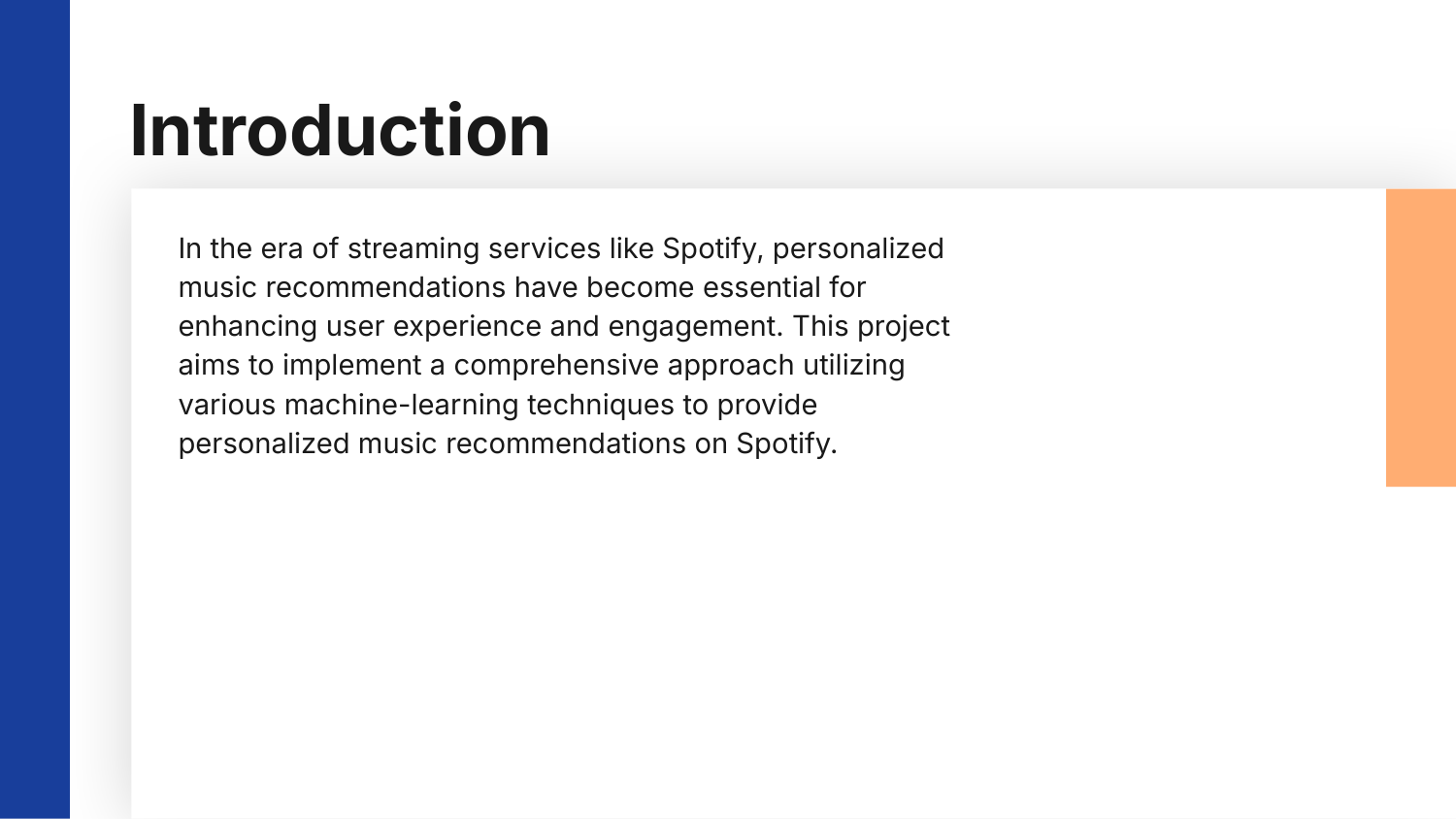

# Introduction
In the era of streaming services like Spotify, personalized music recommendations have become essential for enhancing user experience and engagement. This project aims to implement a comprehensive approach utilizing various machine-learning techniques to provide personalized music recommendations on Spotify.